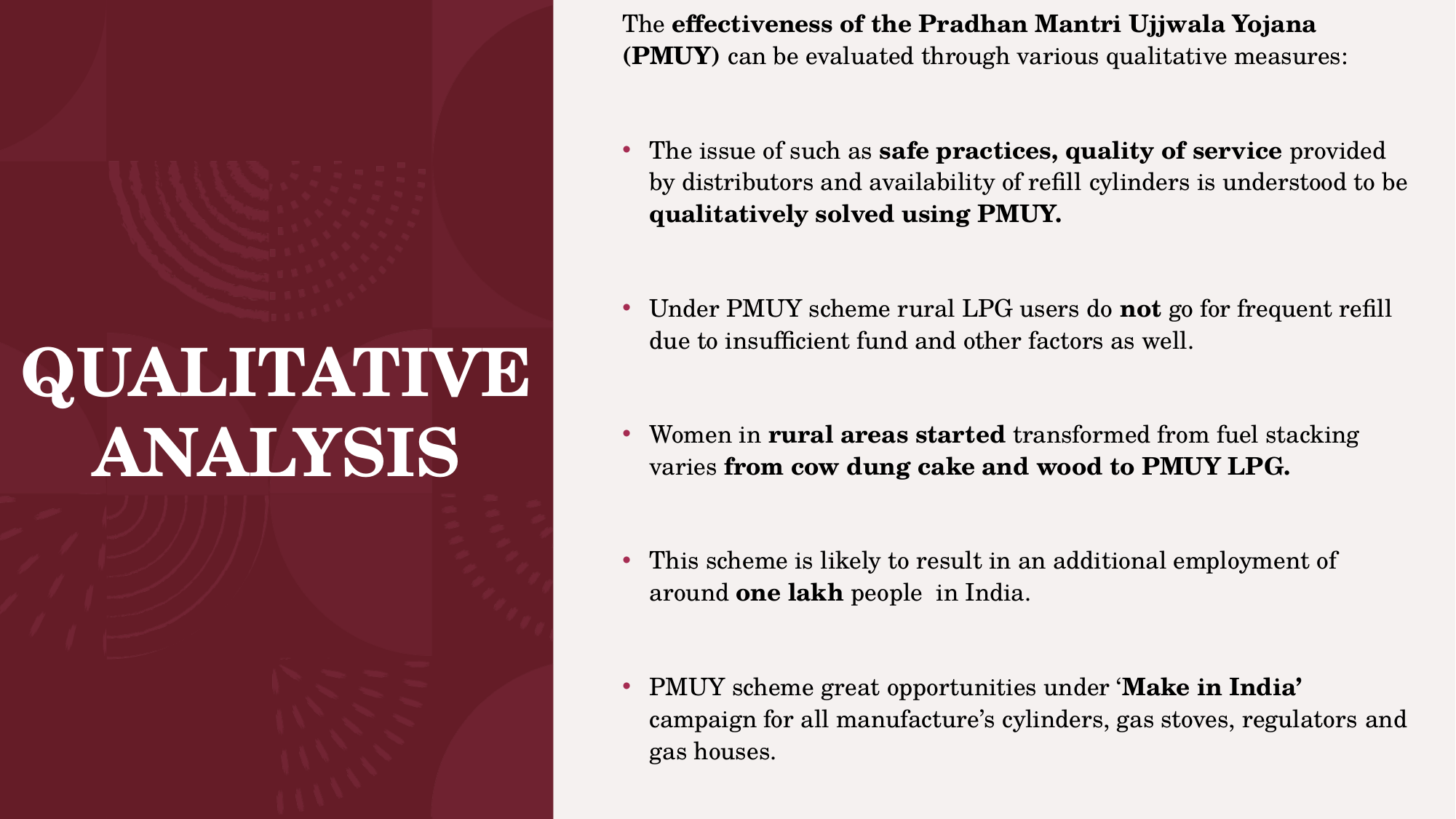

The effectiveness of the Pradhan Mantri Ujjwala Yojana (PMUY) can be evaluated through various qualitative measures:

The issue of such as safe practices, quality of service provided by distributors and availability of refill cylinders is understood to be qualitatively solved using PMUY.

Under PMUY scheme rural LPG users do not go for frequent refill due to insufficient fund and other factors as well.

Women in rural areas started transformed from fuel stacking varies from cow dung cake and wood to PMUY LPG.

This scheme is likely to result in an additional employment of around one lakh people  in India.

PMUY scheme great opportunities under ‘Make in India’ campaign for all manufacture’s cylinders, gas stoves, regulators and gas houses.
# QUALITATIVE ANALYSIS